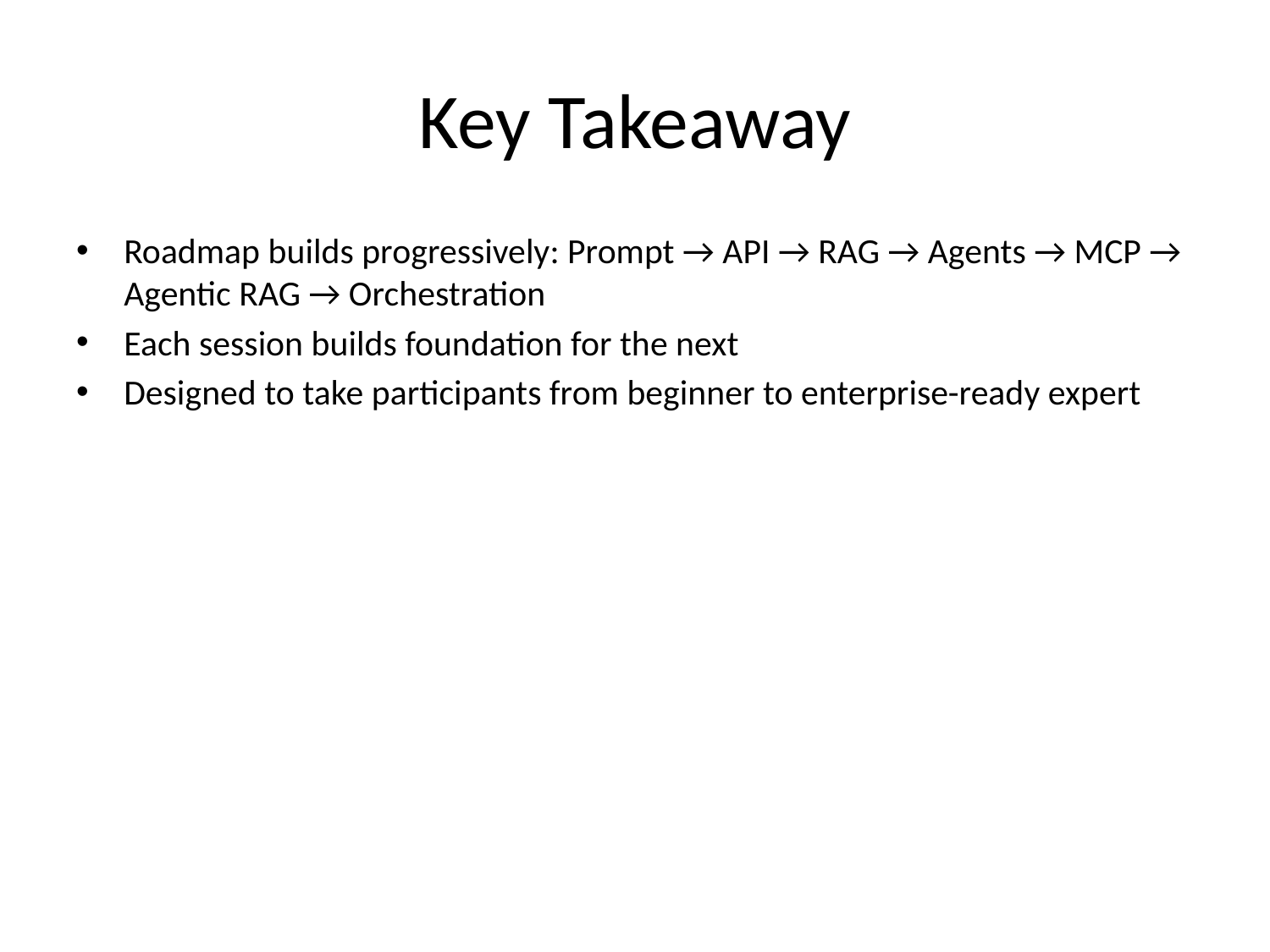

# Key Takeaway
Roadmap builds progressively: Prompt → API → RAG → Agents → MCP → Agentic RAG → Orchestration
Each session builds foundation for the next
Designed to take participants from beginner to enterprise-ready expert